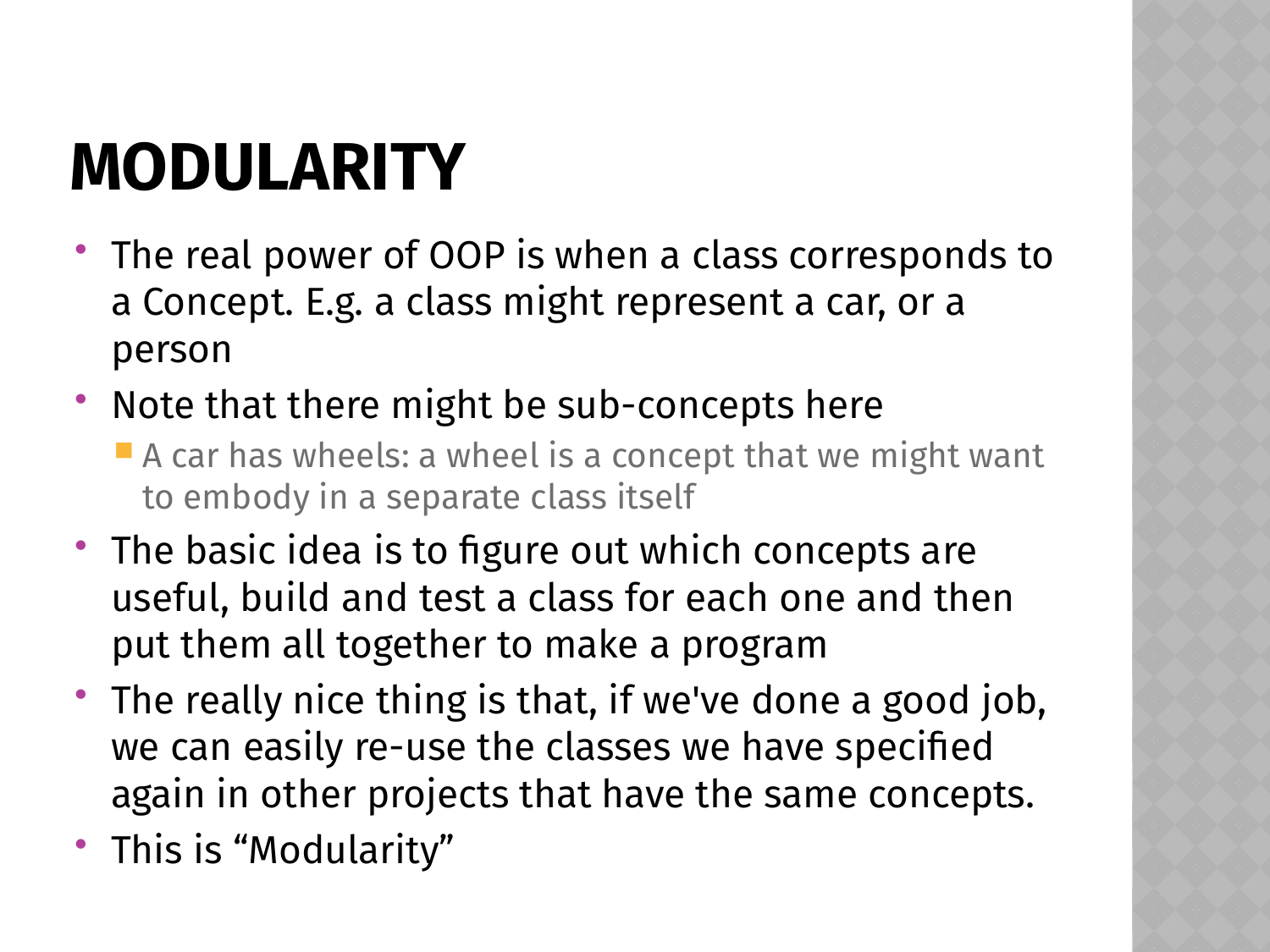

# modularity
The real power of OOP is when a class corresponds to a Concept. E.g. a class might represent a car, or a person
Note that there might be sub-concepts here
A car has wheels: a wheel is a concept that we might want to embody in a separate class itself
The basic idea is to figure out which concepts are useful, build and test a class for each one and then put them all together to make a program
The really nice thing is that, if we've done a good job, we can easily re-use the classes we have specified again in other projects that have the same concepts.
This is “Modularity”